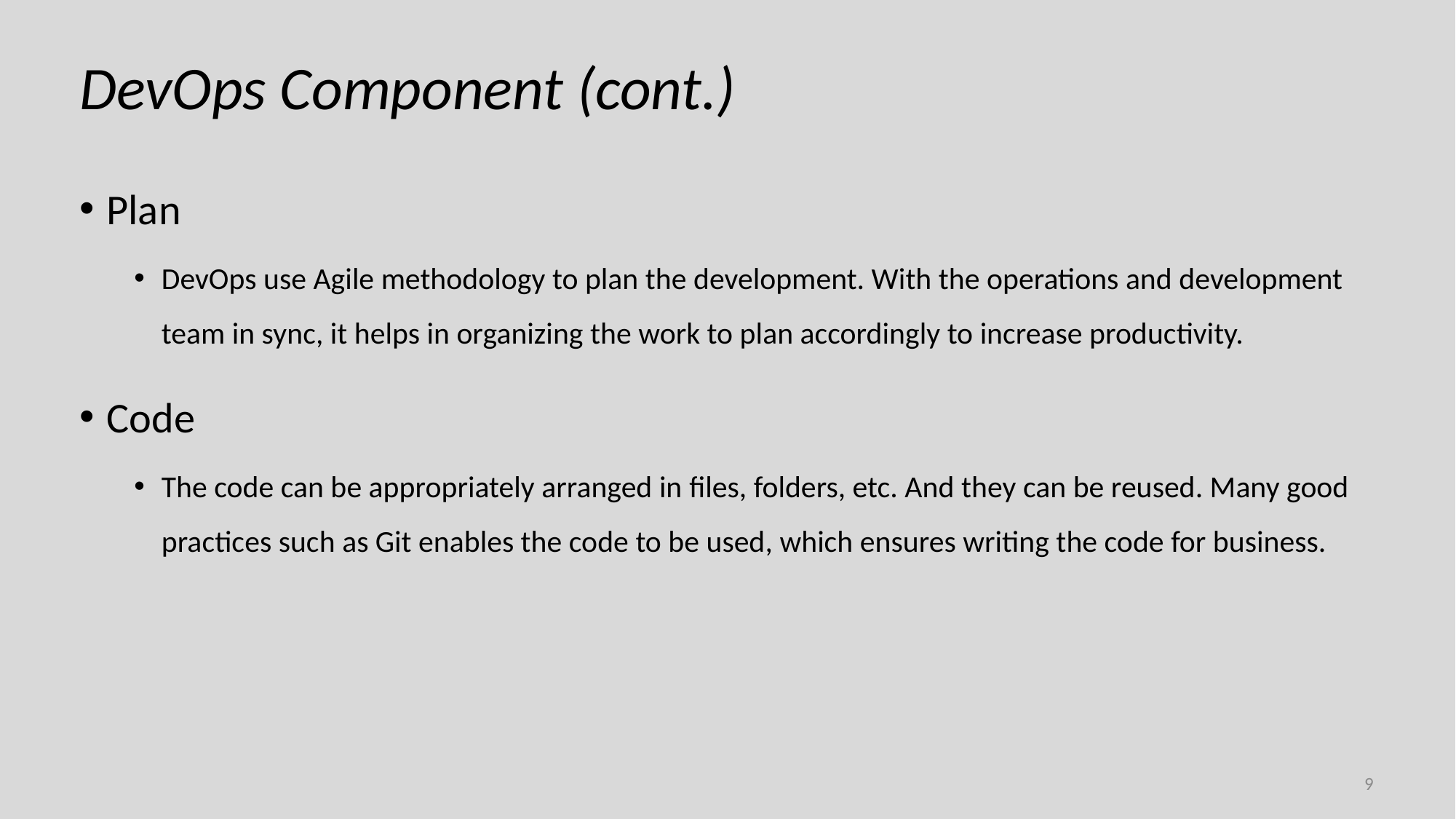

# DevOps Component (cont.)
Plan
DevOps use Agile methodology to plan the development. With the operations and development team in sync, it helps in organizing the work to plan accordingly to increase productivity.
Code
The code can be appropriately arranged in files, folders, etc. And they can be reused. Many good practices such as Git enables the code to be used, which ensures writing the code for business.
9